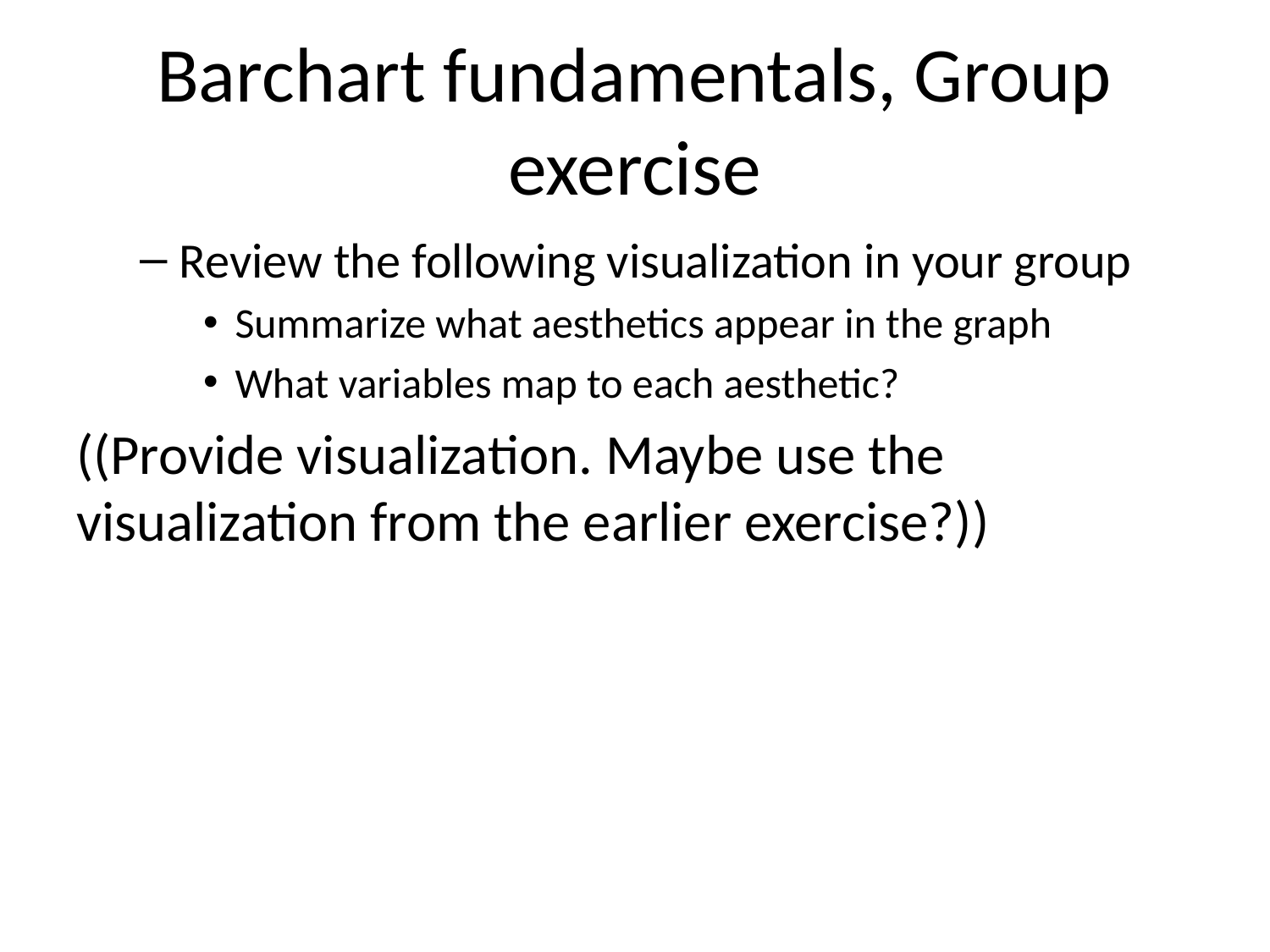

# Barchart fundamentals, Group exercise
Review the following visualization in your group
Summarize what aesthetics appear in the graph
What variables map to each aesthetic?
((Provide visualization. Maybe use the visualization from the earlier exercise?))